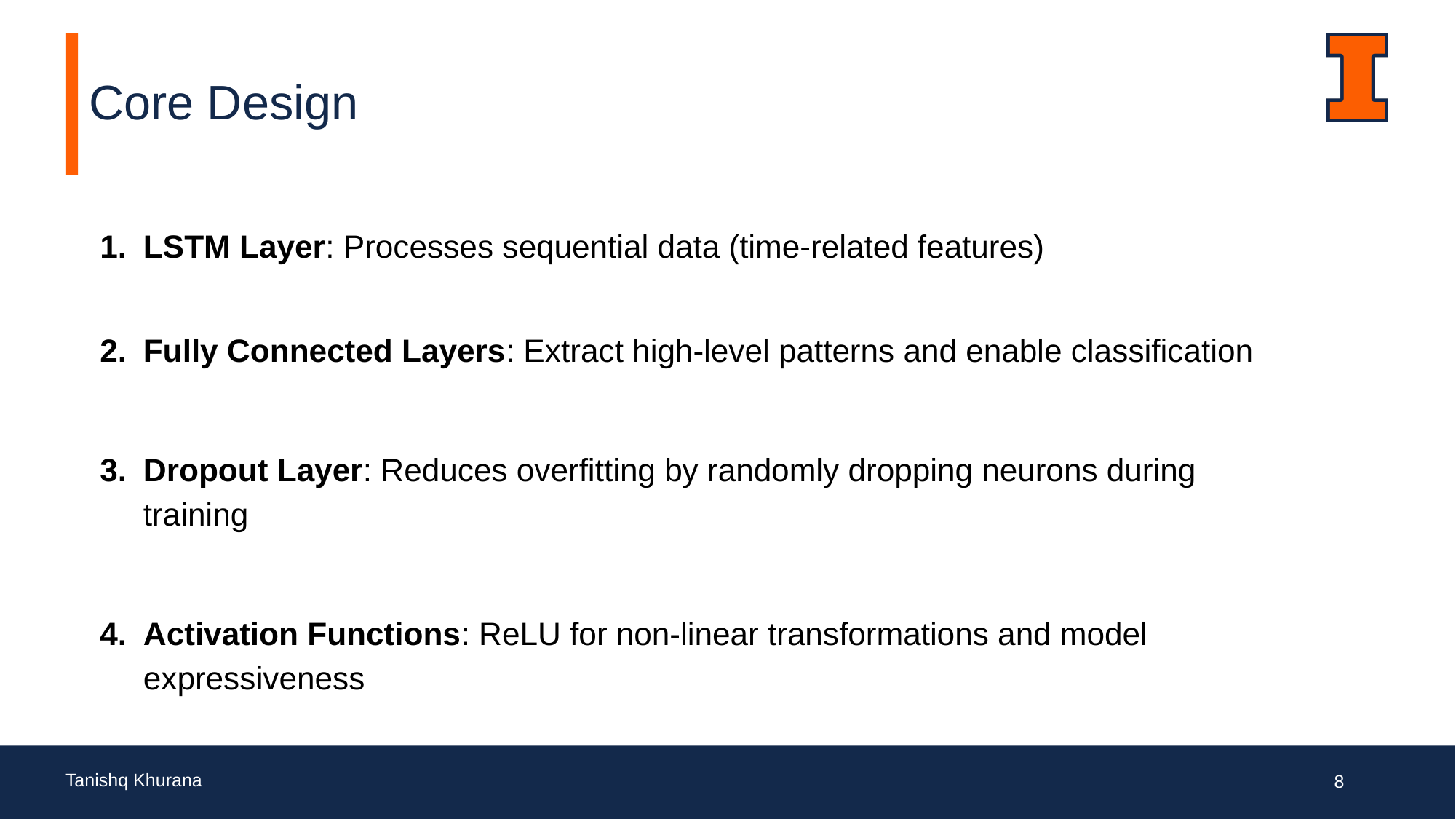

# Core Design
LSTM Layer: Processes sequential data (time-related features)

Fully Connected Layers: Extract high-level patterns and enable classification

Dropout Layer: Reduces overfitting by randomly dropping neurons during training

Activation Functions: ReLU for non-linear transformations and model expressiveness

Tanishq Khurana
8